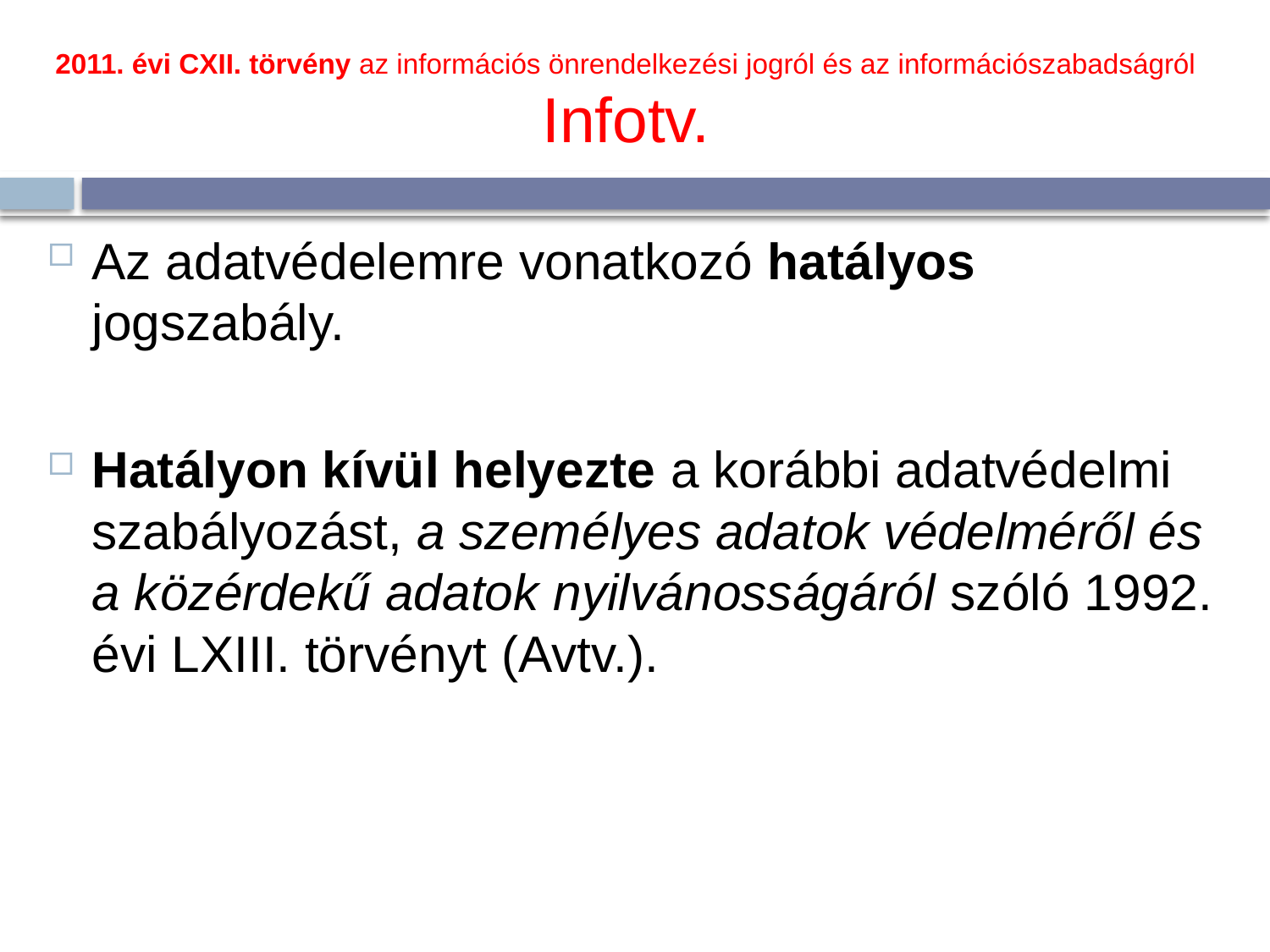

# 2011. évi CXII. törvény az információs önrendelkezési jogról és az információszabadságról Infotv.
Az adatvédelemre vonatkozó hatályos jogszabály.

Hatályon kívül helyezte a korábbi adatvédelmi szabályozást, a személyes adatok védelméről és a közérdekű adatok nyilvánosságáról szóló 1992. évi LXIII. törvényt (Avtv.).